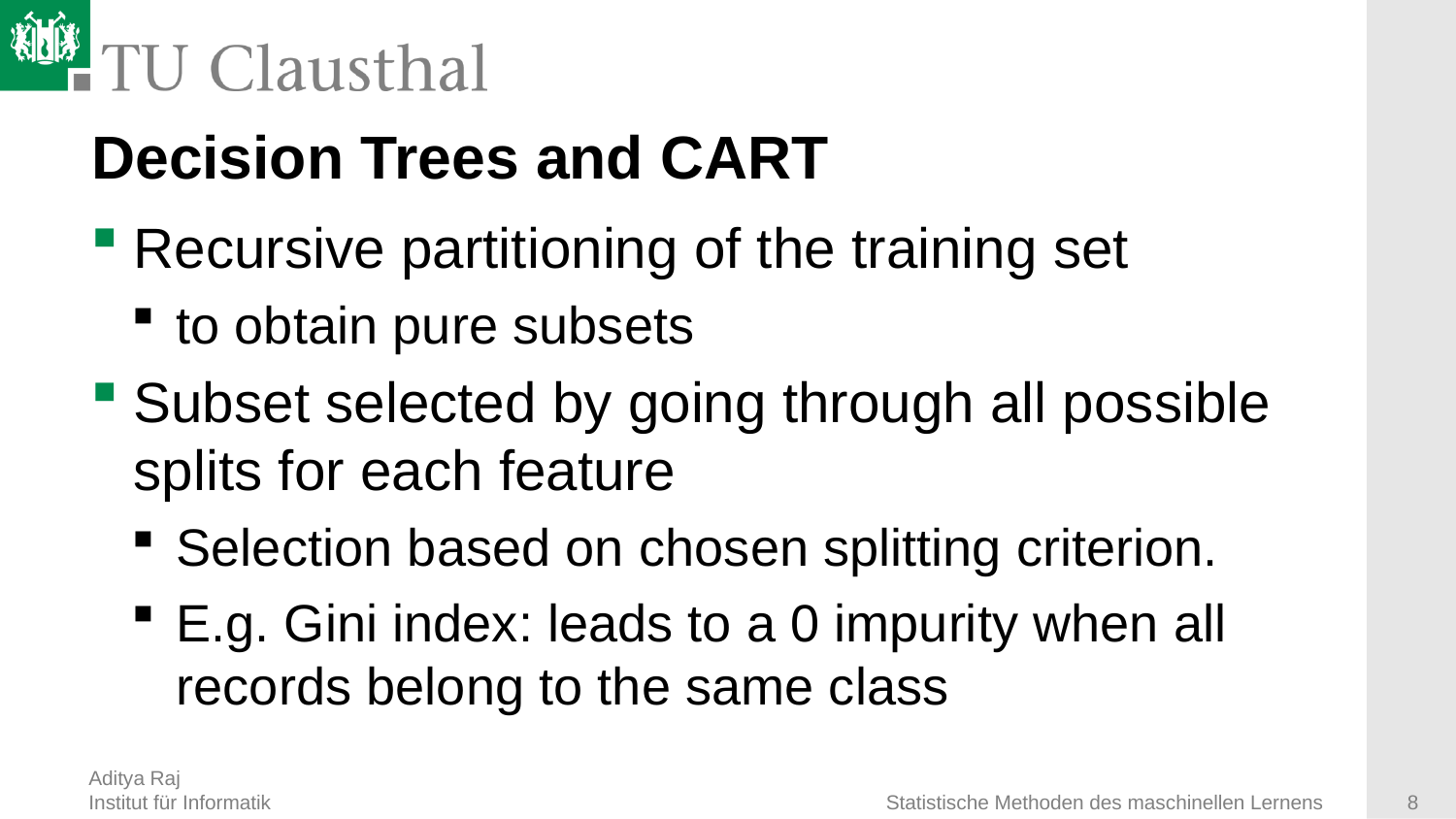

# Decision Trees and CART
Recursive partitioning of the training set
to obtain pure subsets
Subset selected by going through all possible splits for each feature
Selection based on chosen splitting criterion.
E.g. Gini index: leads to a 0 impurity when all records belong to the same class